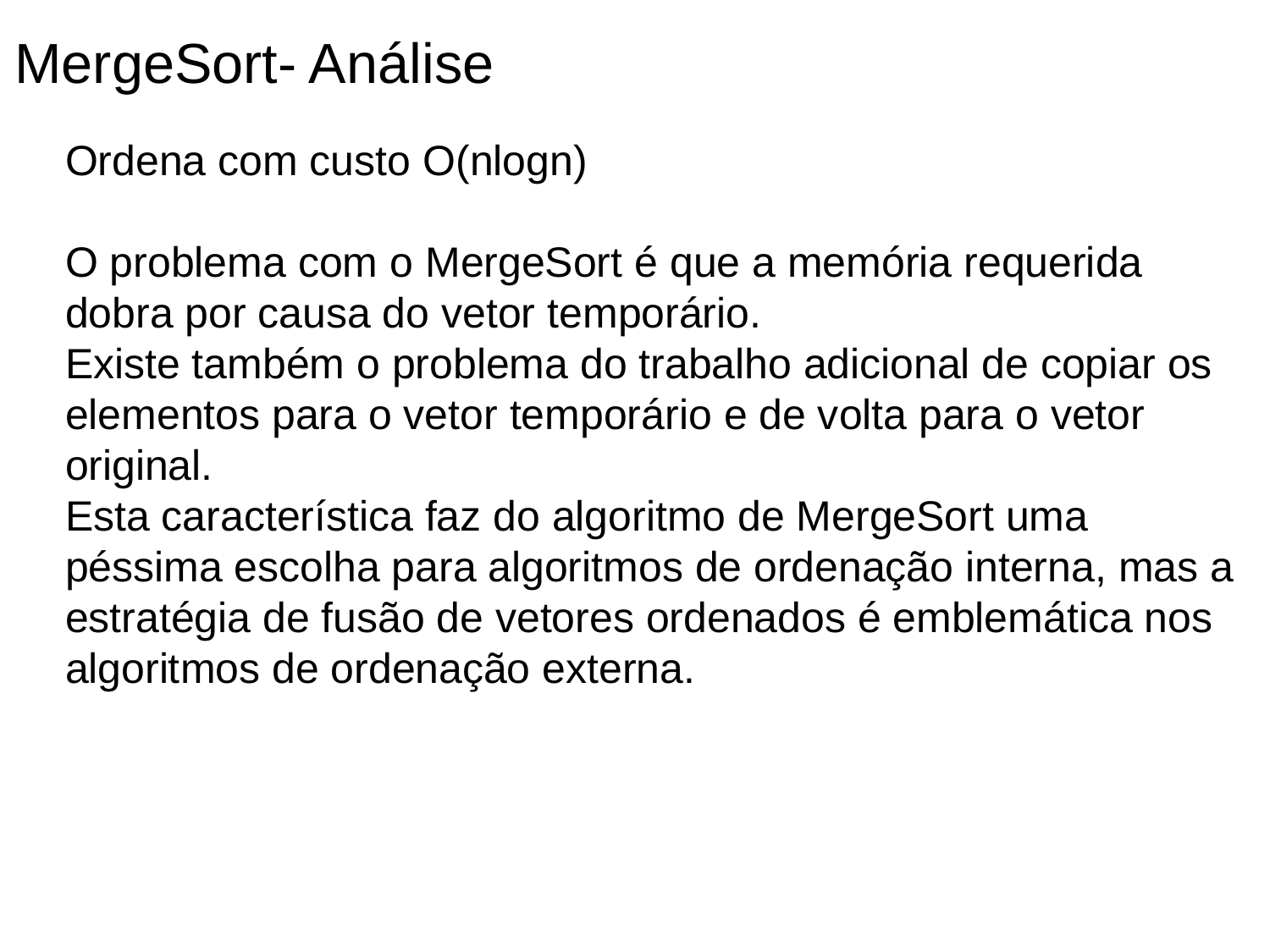

MergeSort- Análise
Ordena com custo O(nlogn)

O problema com o MergeSort é que a memória requerida dobra por causa do vetor temporário.
Existe também o problema do trabalho adicional de copiar os elementos para o vetor temporário e de volta para o vetor original.
Esta característica faz do algoritmo de MergeSort uma péssima escolha para algoritmos de ordenação interna, mas a estratégia de fusão de vetores ordenados é emblemática nos algoritmos de ordenação externa.